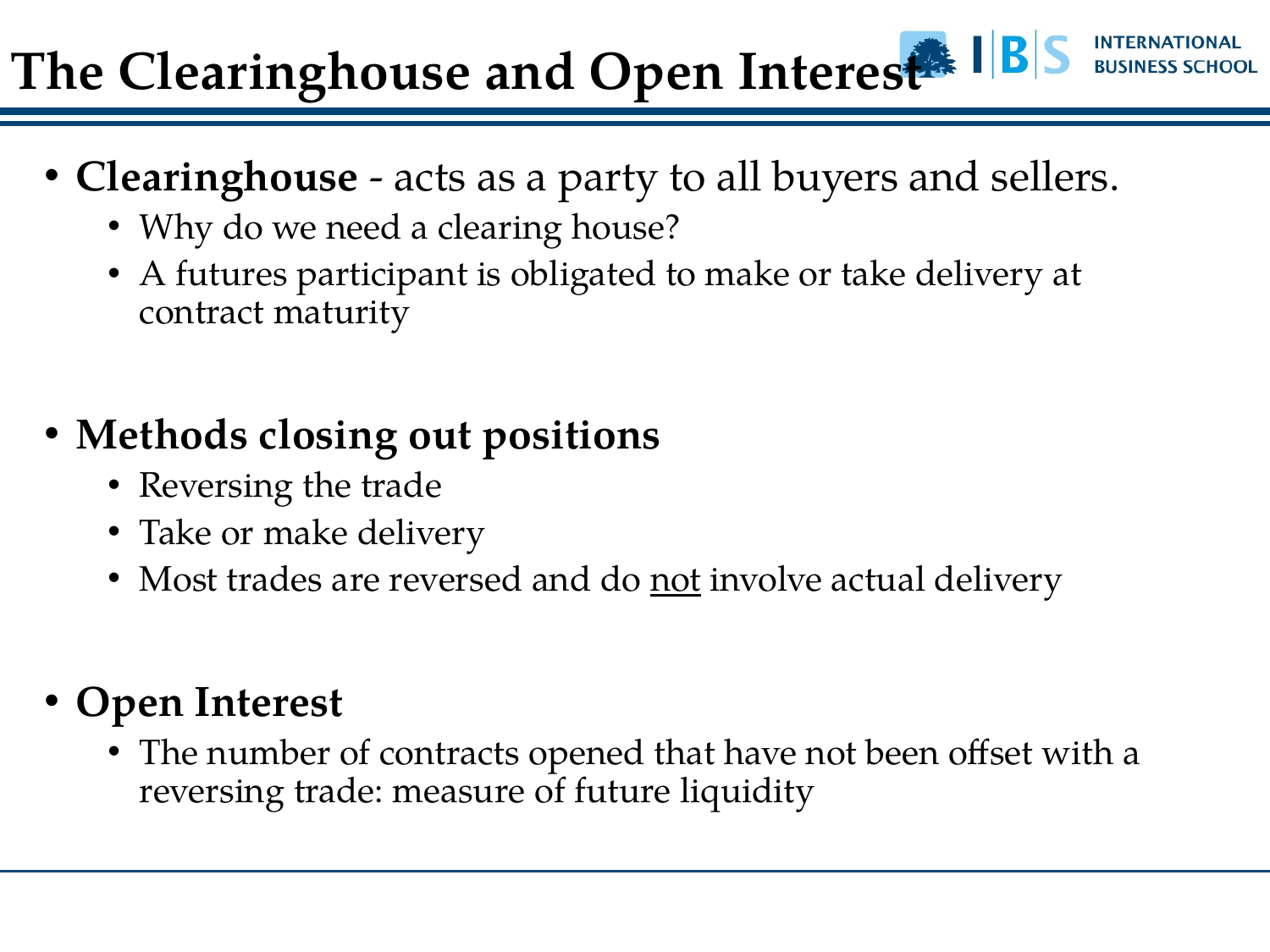

The Clearinghouse and Open Interest
Clearinghouse - acts as a party to all buyers and sellers.
Why do we need a clearing house?
A futures participant is obligated to make or take delivery at contract maturity

Methods closing out positions
Reversing the trade
Take or make delivery
Most trades are reversed and do not involve actual delivery

Open Interest
The number of contracts opened that have not been offset with a reversing trade: measure of future liquidity